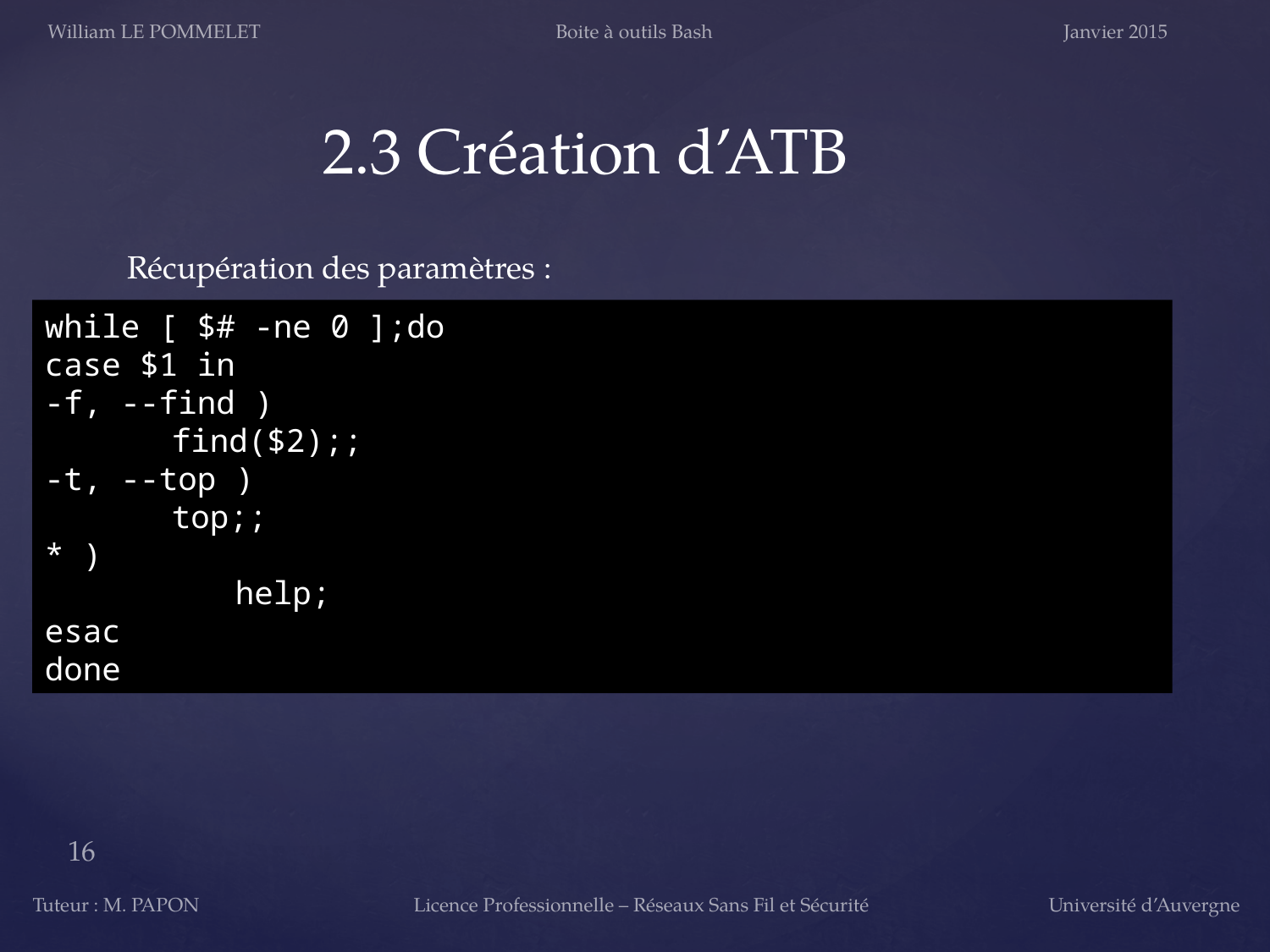

William LE POMMELET			Boite à outils Bash			Janvier 2015

2.3 Création d’ATB
Récupération des paramètres :
while [ $# -ne 0 ];do
case $1 in
-f, --find )
	find($2);;
-t, --top )
	top;;
* )
	help;
esac
done
16
Tuteur : M. PAPON		Licence Professionnelle – Réseaux Sans Fil et Sécurité 		Université d’Auvergne